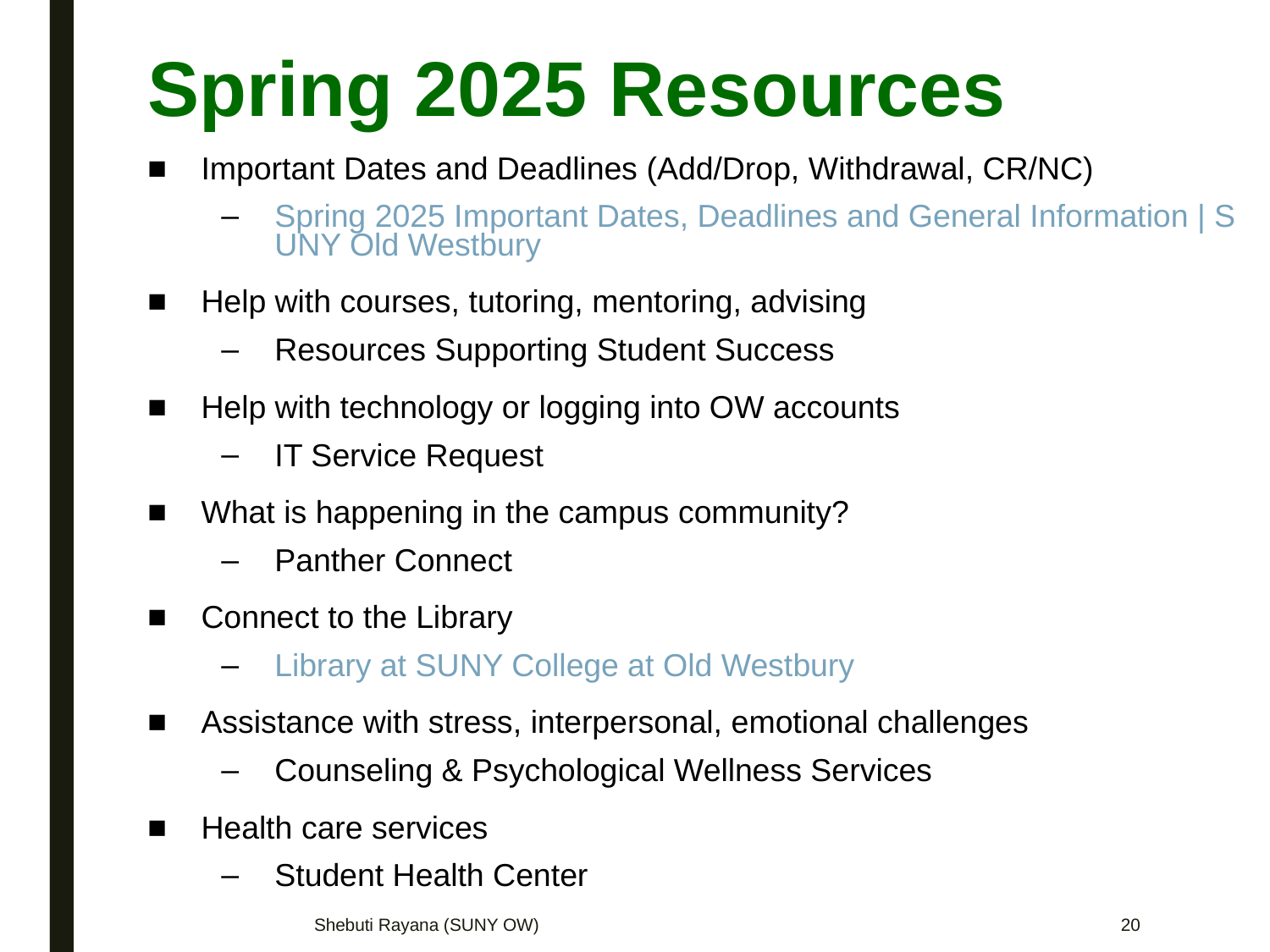

# Spring 2025 Resources
Important Dates and Deadlines (Add/Drop, Withdrawal, CR/NC)
Spring 2025 Important Dates, Deadlines and General Information | SUNY Old Westbury
Help with courses, tutoring, mentoring, advising
Resources Supporting Student Success
Help with technology or logging into OW accounts
IT Service Request
What is happening in the campus community?
Panther Connect
Connect to the Library
Library at SUNY College at Old Westbury
Assistance with stress, interpersonal, emotional challenges
Counseling & Psychological Wellness Services
Health care services
Student Health Center

Shebuti Rayana (SUNY OW)
20